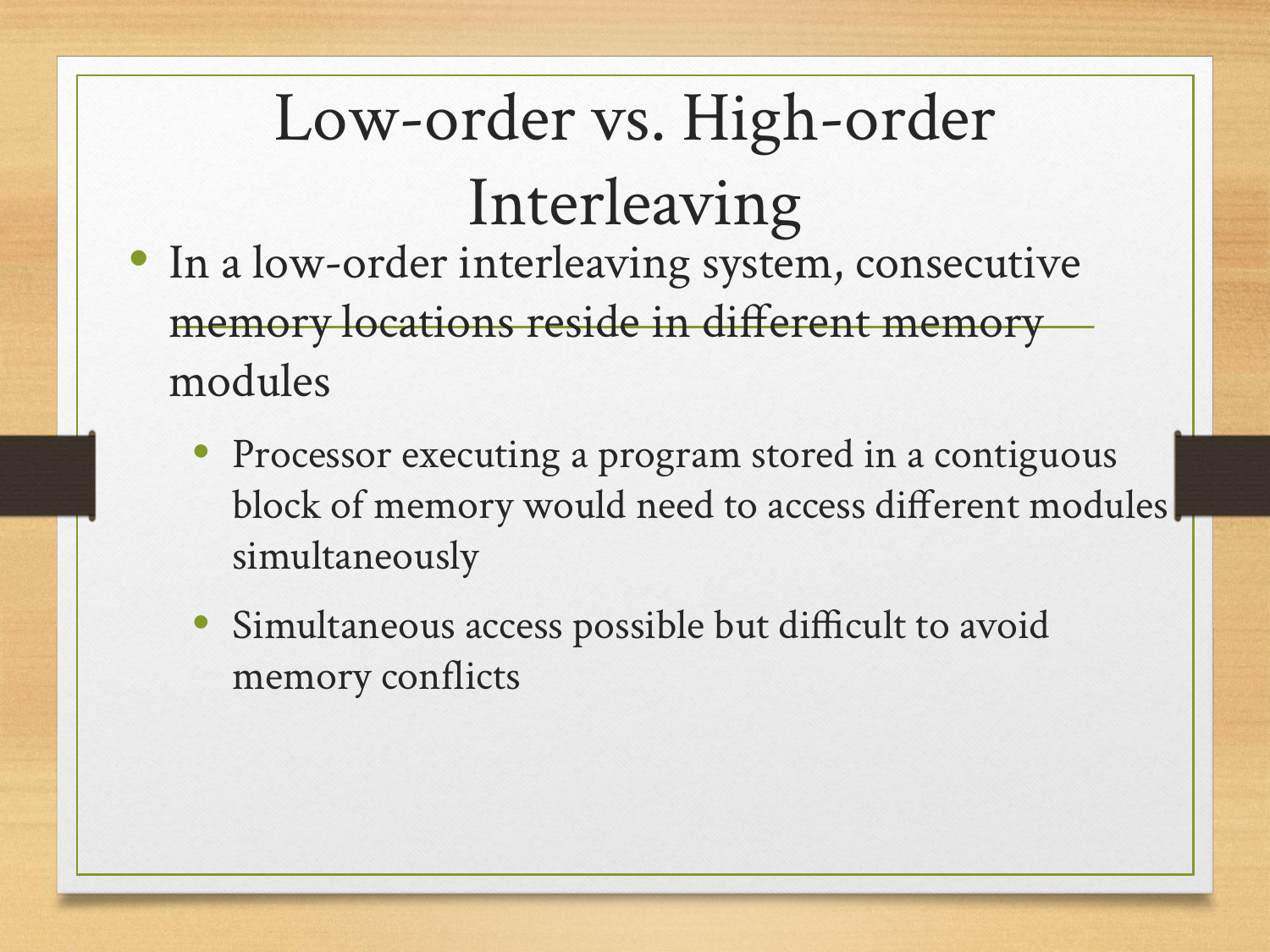

# Low-order vs. High-order Interleaving
In a low-order interleaving system, consecutive memory locations reside in different memory modules
Processor executing a program stored in a contiguous block of memory would need to access different modules simultaneously
Simultaneous access possible but difficult to avoid memory conflicts